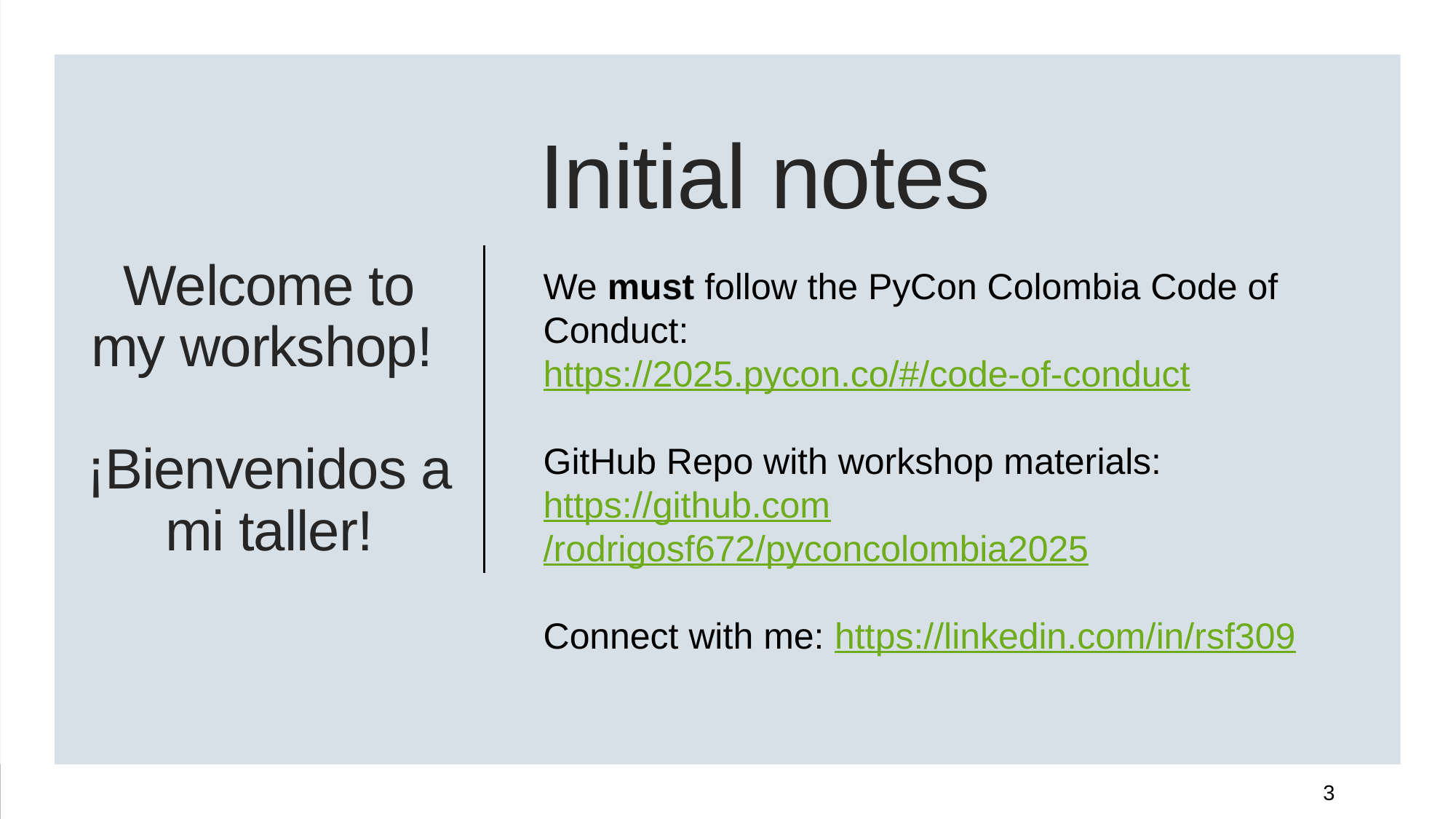

Initial notes
# Welcome to my workshop! ¡Bienvenidos a mi taller!
We must follow the PyCon Colombia Code of Conduct:
https://2025.pycon.co/#/code-of-conduct

GitHub Repo with workshop materials: https://github.com/rodrigosf672/pyconcolombia2025

Connect with me: https://linkedin.com/in/rsf309

3